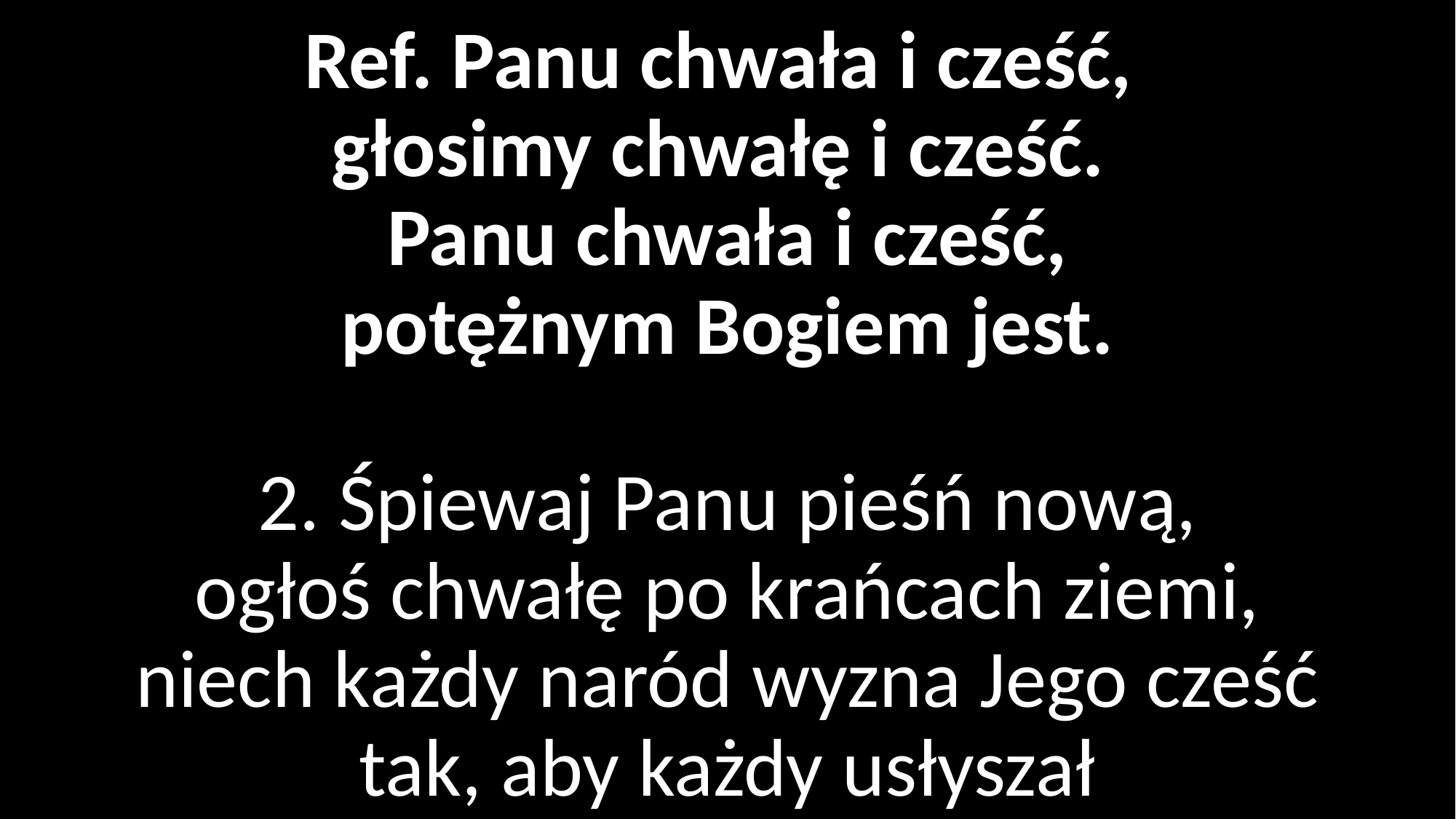

# Ref. Panu chwała i cześć, głosimy chwałę i cześć. Panu chwała i cześć, potężnym Bogiem jest. 2. Śpiewaj Panu pieśń nową, ogłoś chwałę po krańcach ziemi, niech każdy naród wyzna Jego cześć tak, aby każdy usłyszał